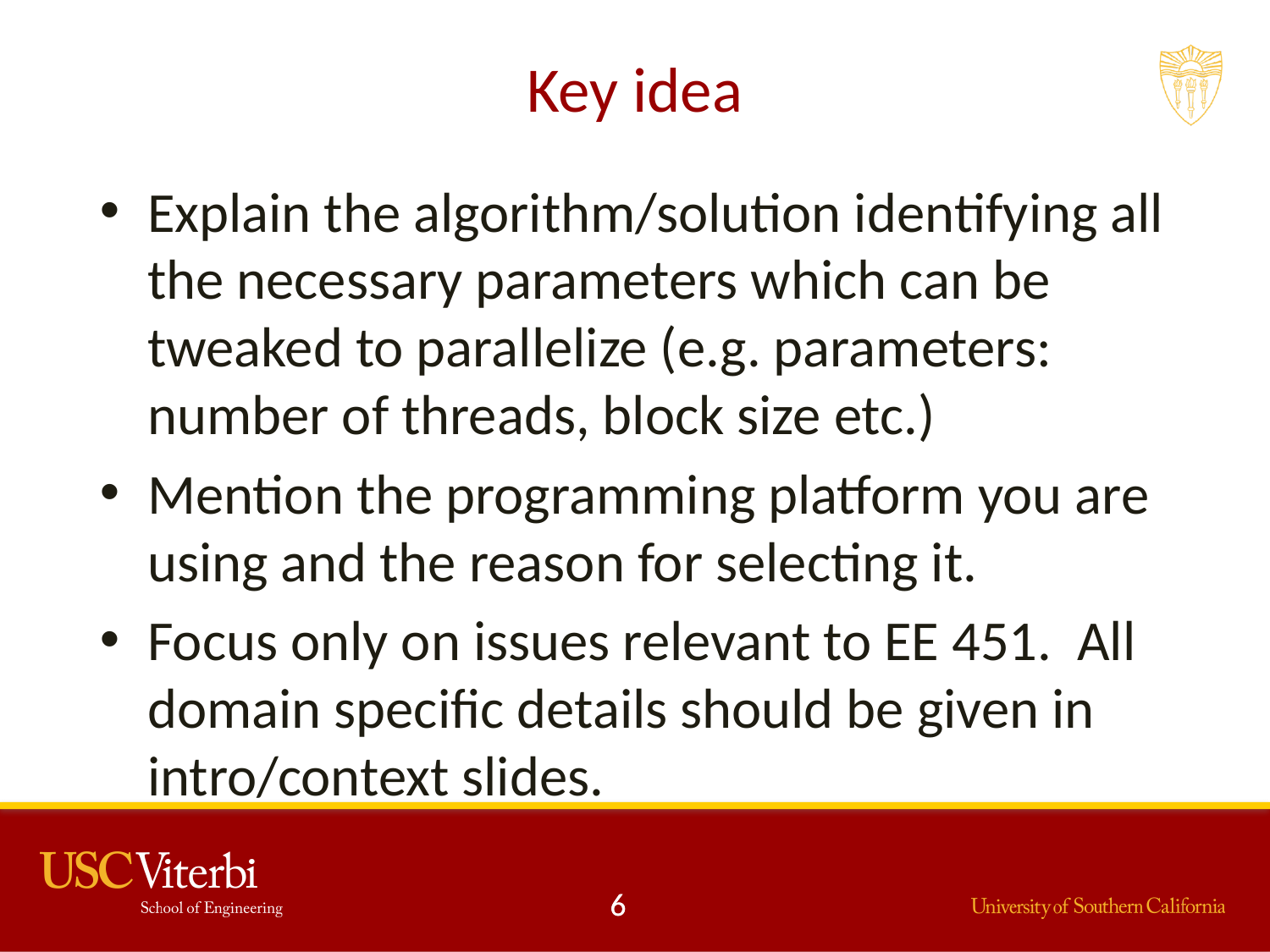

# Key idea
Explain the algorithm/solution identifying all the necessary parameters which can be tweaked to parallelize (e.g. parameters: number of threads, block size etc.)
Mention the programming platform you are using and the reason for selecting it.
Focus only on issues relevant to EE 451.  All domain specific details should be given in intro/context slides.